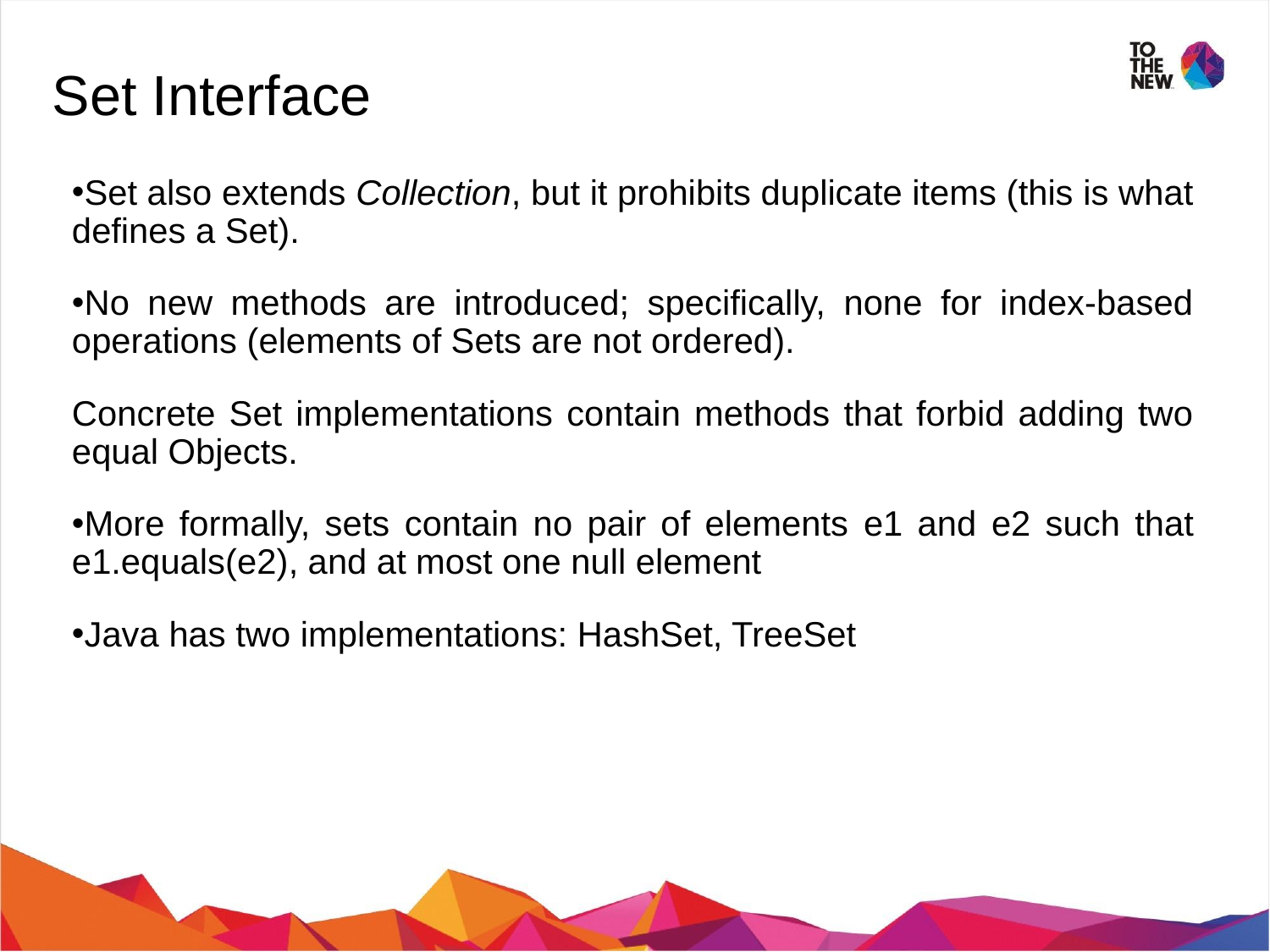

Set Interface
Set also extends Collection, but it prohibits duplicate items (this is what defines a Set).

No new methods are introduced; specifically, none for index-based operations (elements of Sets are not ordered).

Concrete Set implementations contain methods that forbid adding two equal Objects.

More formally, sets contain no pair of elements e1 and e2 such that e1.equals(e2), and at most one null element

Java has two implementations: HashSet, TreeSet